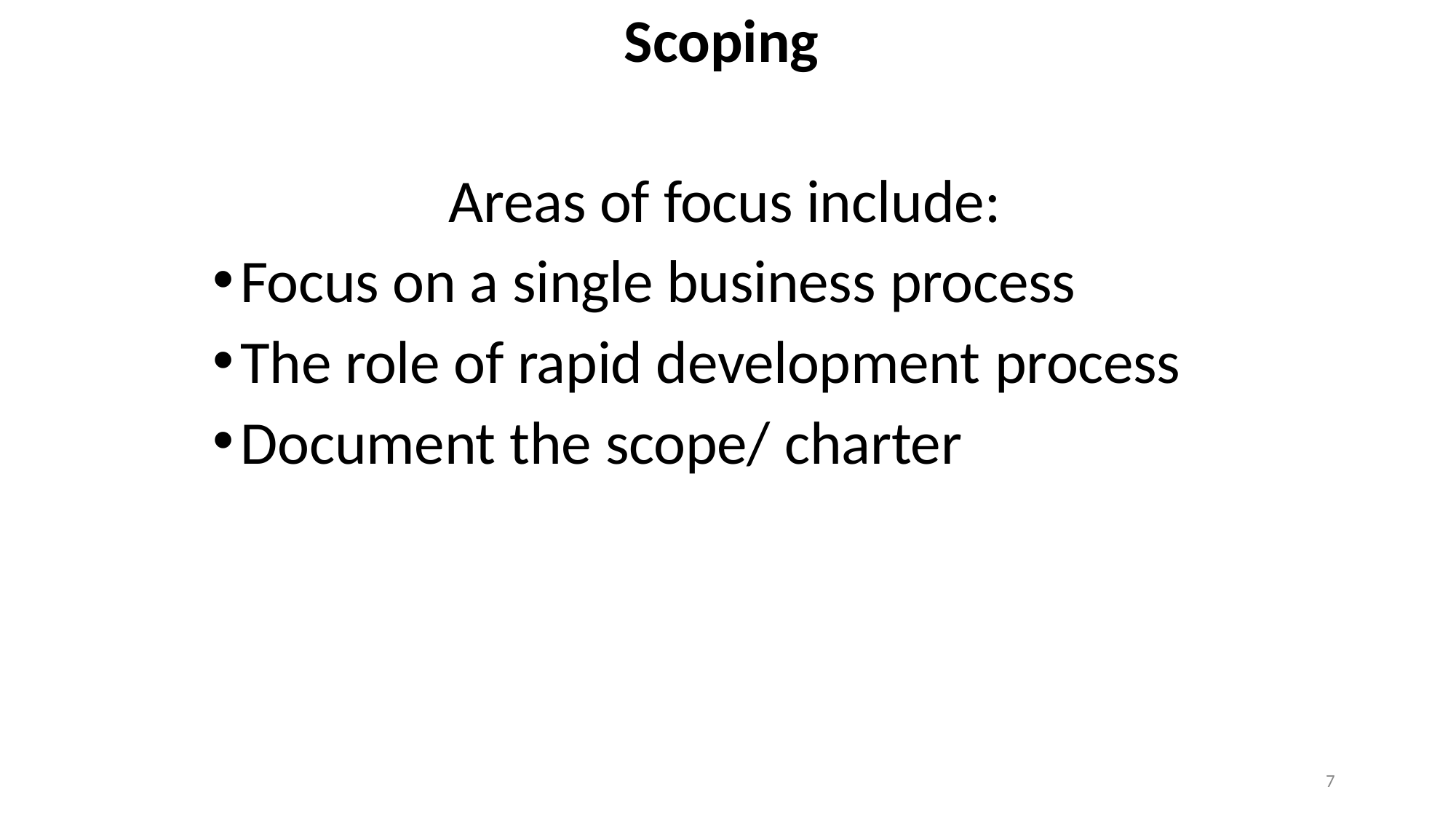

# Scoping
Areas of focus include:
Focus on a single business process
The role of rapid development process
Document the scope/ charter
7